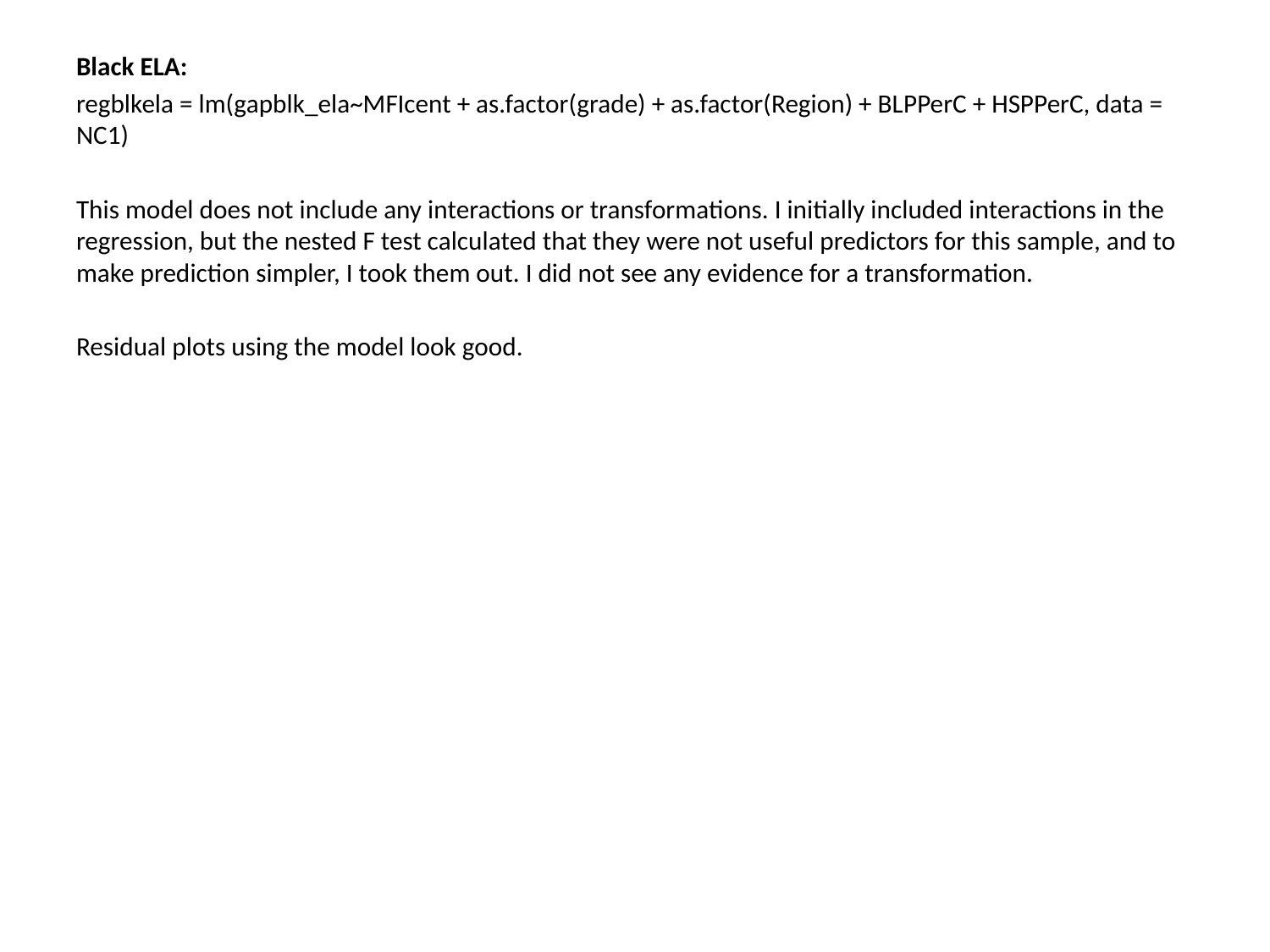

Black ELA:
regblkela = lm(gapblk_ela~MFIcent + as.factor(grade) + as.factor(Region) + BLPPerC + HSPPerC, data = NC1)

This model does not include any interactions or transformations. I initially included interactions in the regression, but the nested F test calculated that they were not useful predictors for this sample, and to make prediction simpler, I took them out. I did not see any evidence for a transformation.

Residual plots using the model look good.